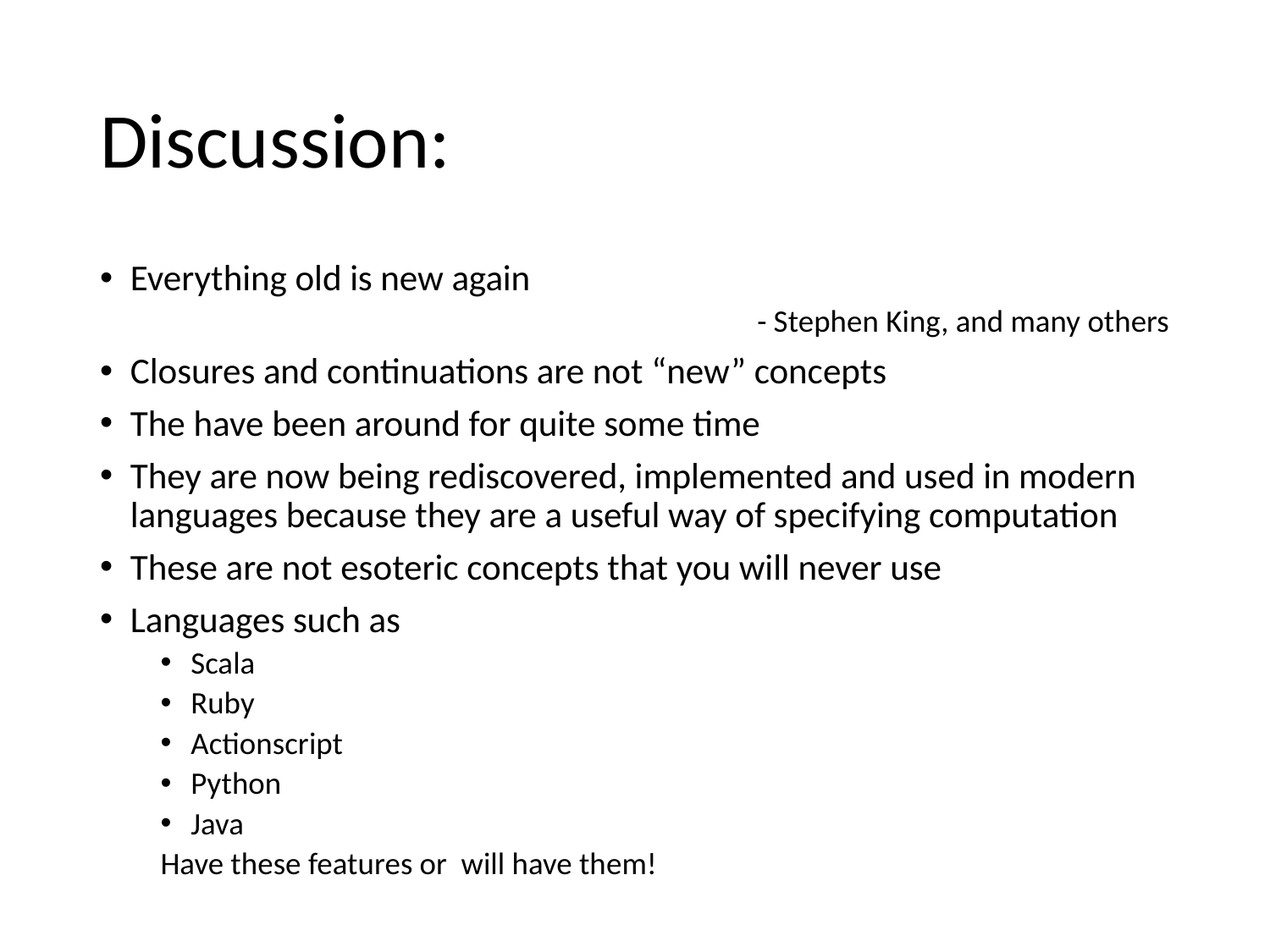

# Discussion:
Everything old is new again
- Stephen King, and many others
Closures and continuations are not “new” concepts
The have been around for quite some time
They are now being rediscovered, implemented and used in modern languages because they are a useful way of specifying computation
These are not esoteric concepts that you will never use
Languages such as
Scala
Ruby
Actionscript
Python
Java
Have these features or  will have them!